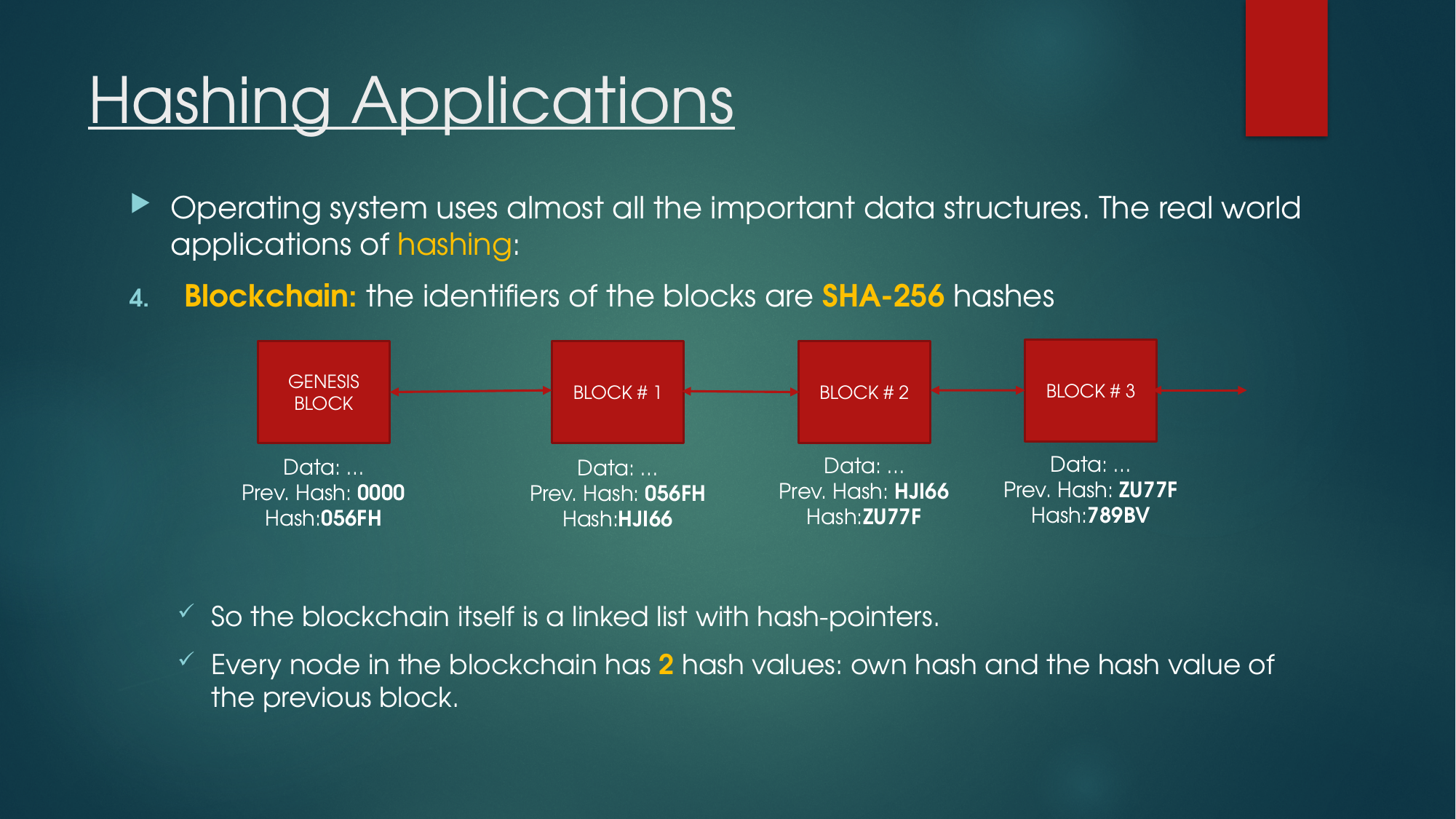

# Hashing Applications
Operating system uses almost all the important data structures. The real world applications of hashing:
Blockchain: the identifiers of the blocks are SHA-256 hashes

So the blockchain itself is a linked list with hash-pointers.
Every node in the blockchain has 2 hash values: own hash and the hash value of the previous block.

BLOCK # 3
GENESIS
BLOCK
BLOCK # 1
BLOCK # 2
Data: …
Prev. Hash: ZU77F
Hash:789BV
Data: …
Prev. Hash: HJI66
Hash:ZU77F
Data: …
Prev. Hash: 0000
Hash:056FH
Data: …
Prev. Hash: 056FH
Hash:HJI66